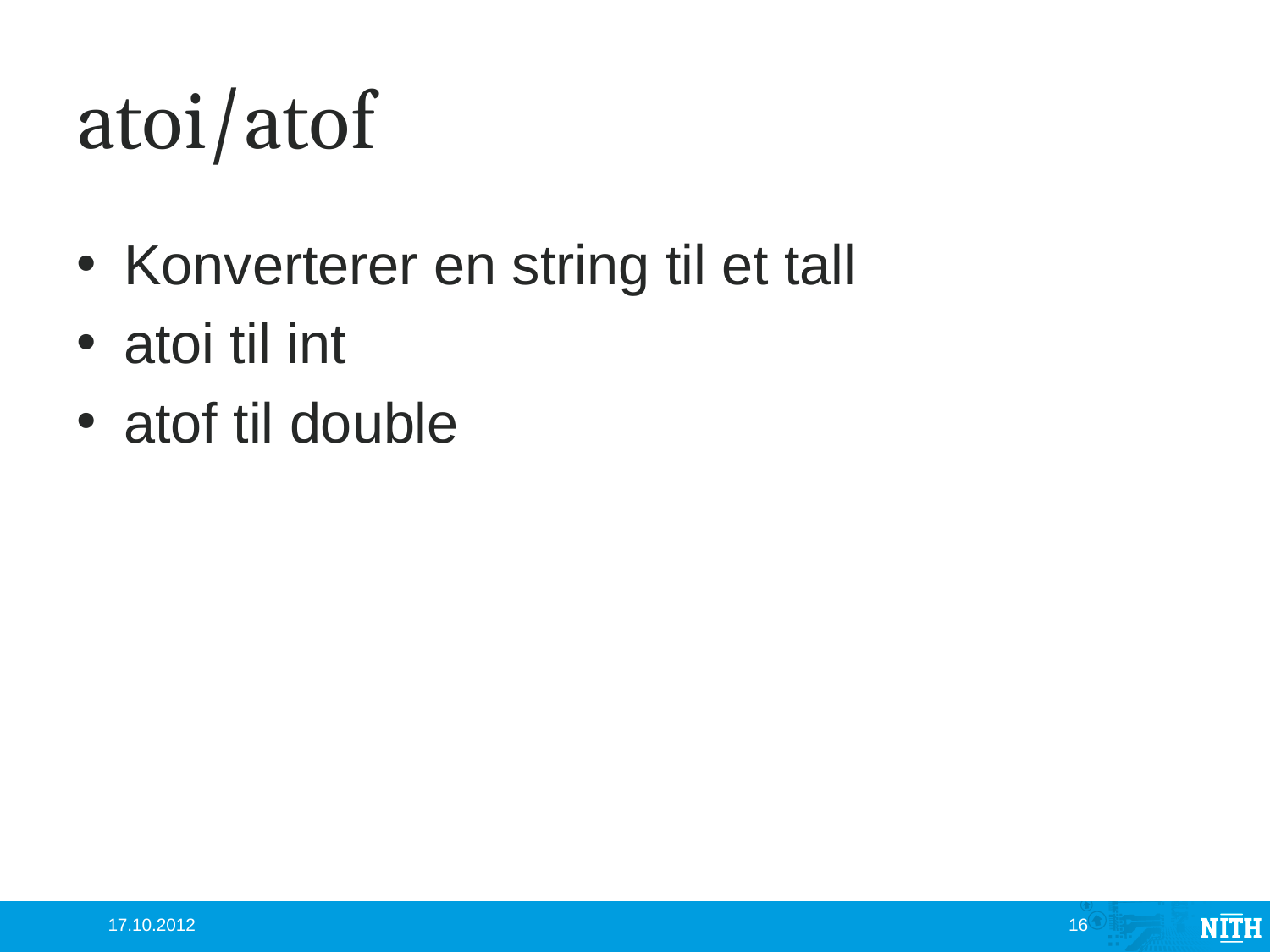

# atoi/atof
Konverterer en string til et tall
atoi til int
atof til double
17.10.2012
16